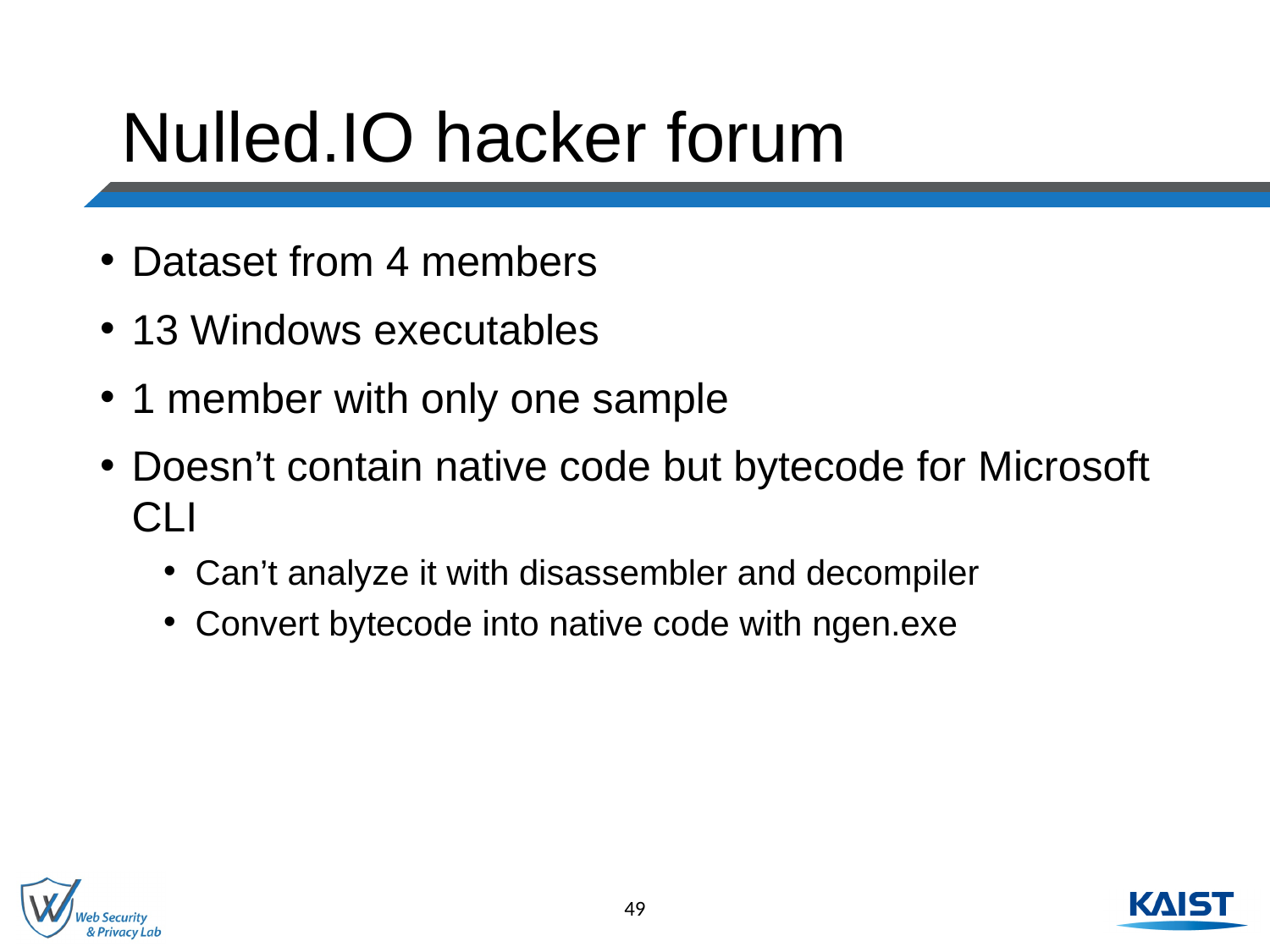

# Nulled.IO hacker forum
Dataset from 4 members
13 Windows executables
1 member with only one sample
Doesn’t contain native code but bytecode for Microsoft CLI
Can’t analyze it with disassembler and decompiler
Convert bytecode into native code with ngen.exe

49